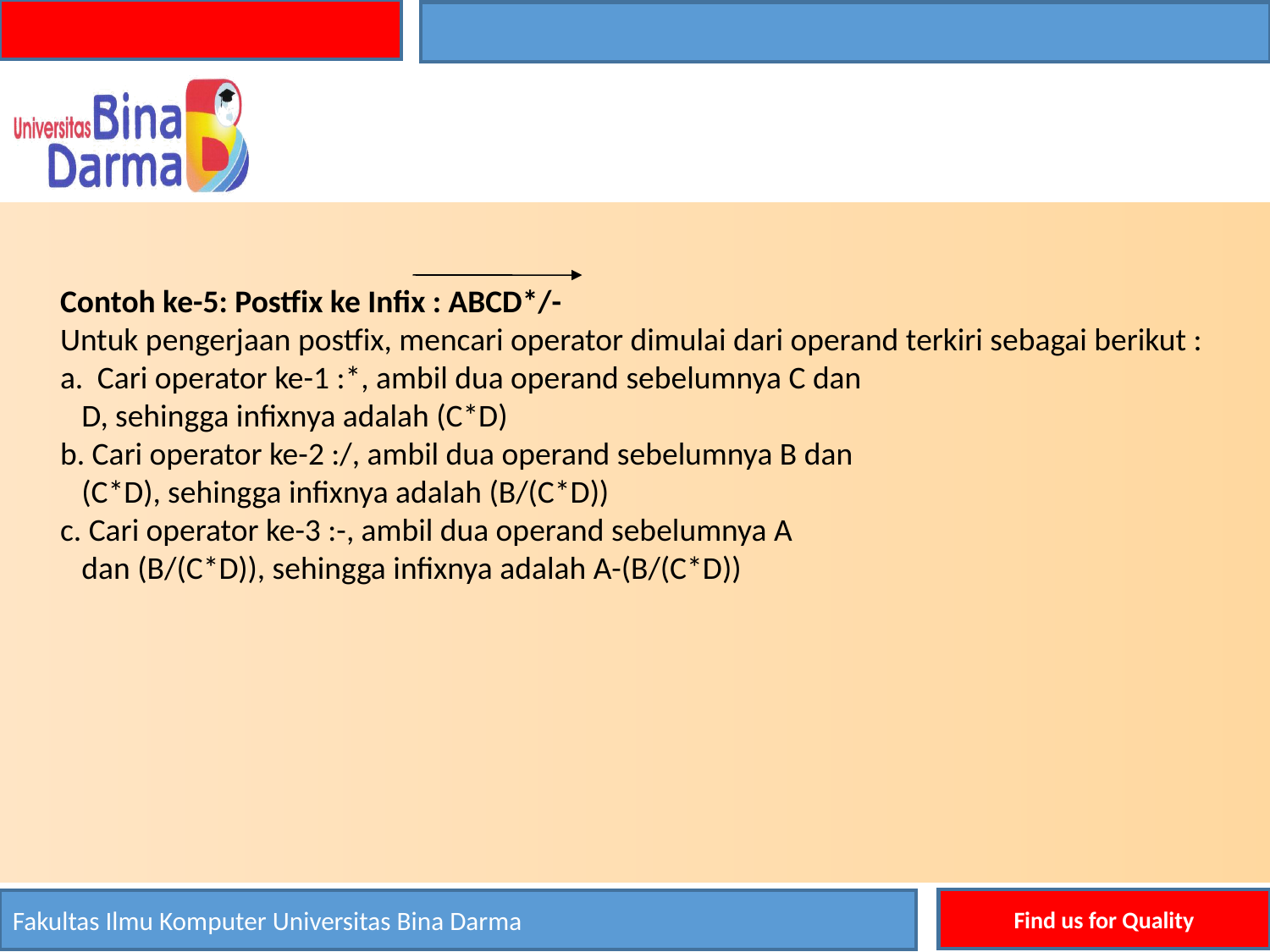

Contoh ke-5: Postfix ke Infix : ABCD*/-
Untuk pengerjaan postfix, mencari operator dimulai dari operand terkiri sebagai berikut :
 Cari operator ke-1 :*, ambil dua operand sebelumnya C dan
   D, sehingga infixnya adalah (C*D)
b. Cari operator ke-2 :/, ambil dua operand sebelumnya B dan
   (C*D), sehingga infixnya adalah (B/(C*D))
c. Cari operator ke-3 :-, ambil dua operand sebelumnya A
   dan (B/(C*D)), sehingga infixnya adalah A-(B/(C*D))